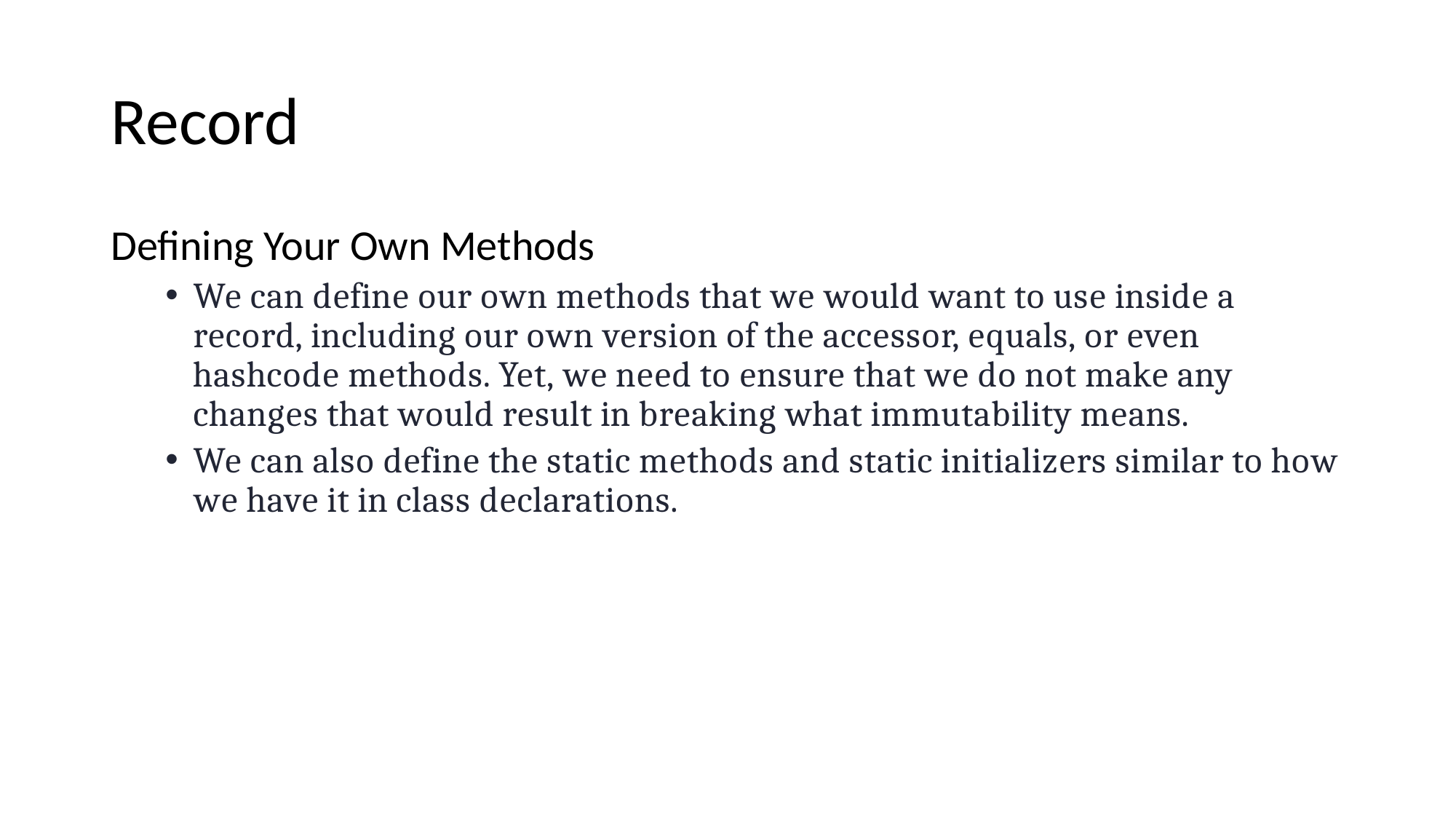

# Record
Defining Your Own Methods
We can define our own methods that we would want to use inside a record, including our own version of the accessor, equals, or even hashcode methods. Yet, we need to ensure that we do not make any changes that would result in breaking what immutability means.
We can also define the static methods and static initializers similar to how we have it in class declarations.